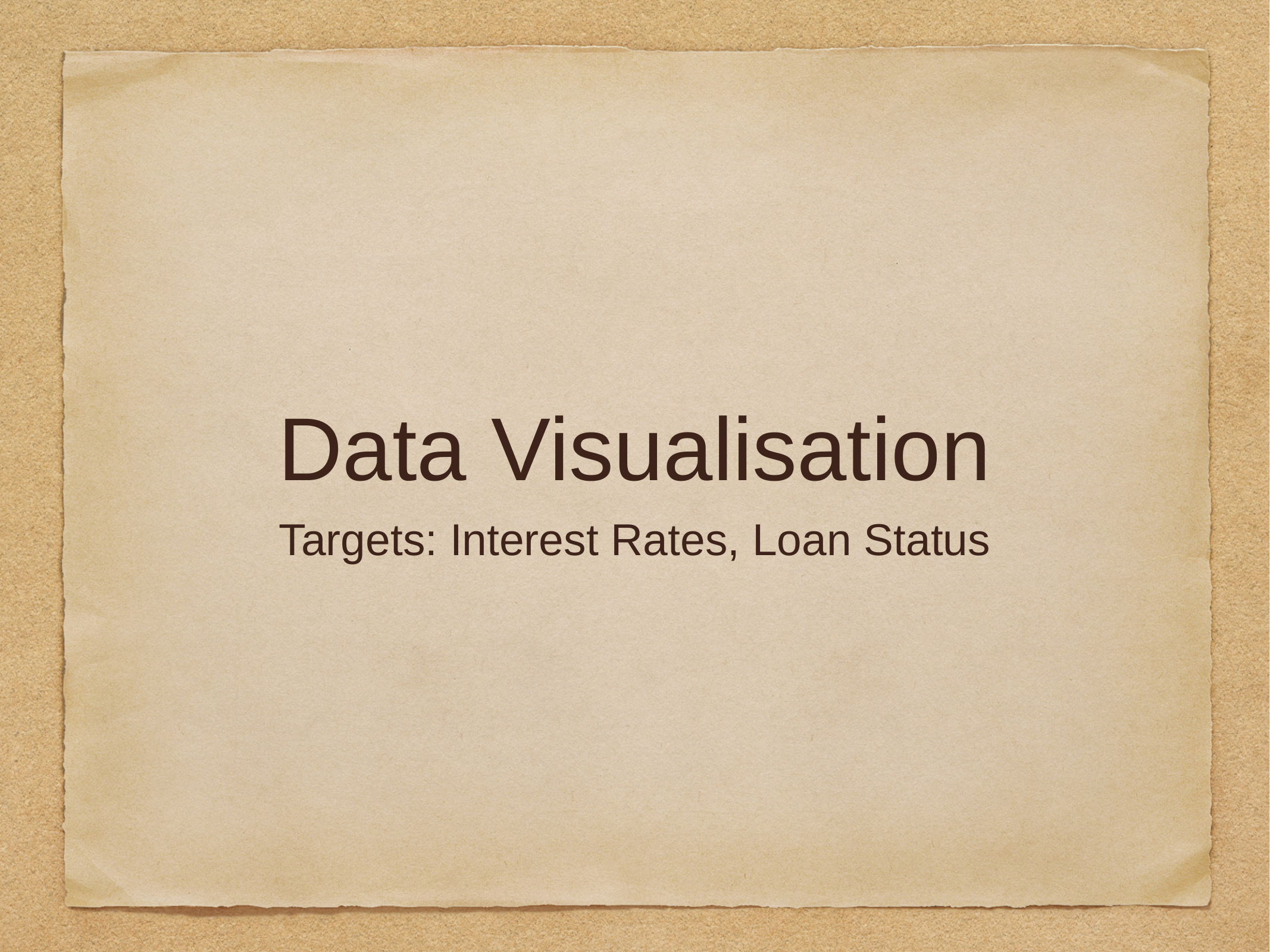

# Data Visualisation
Targets: Interest Rates, Loan Status